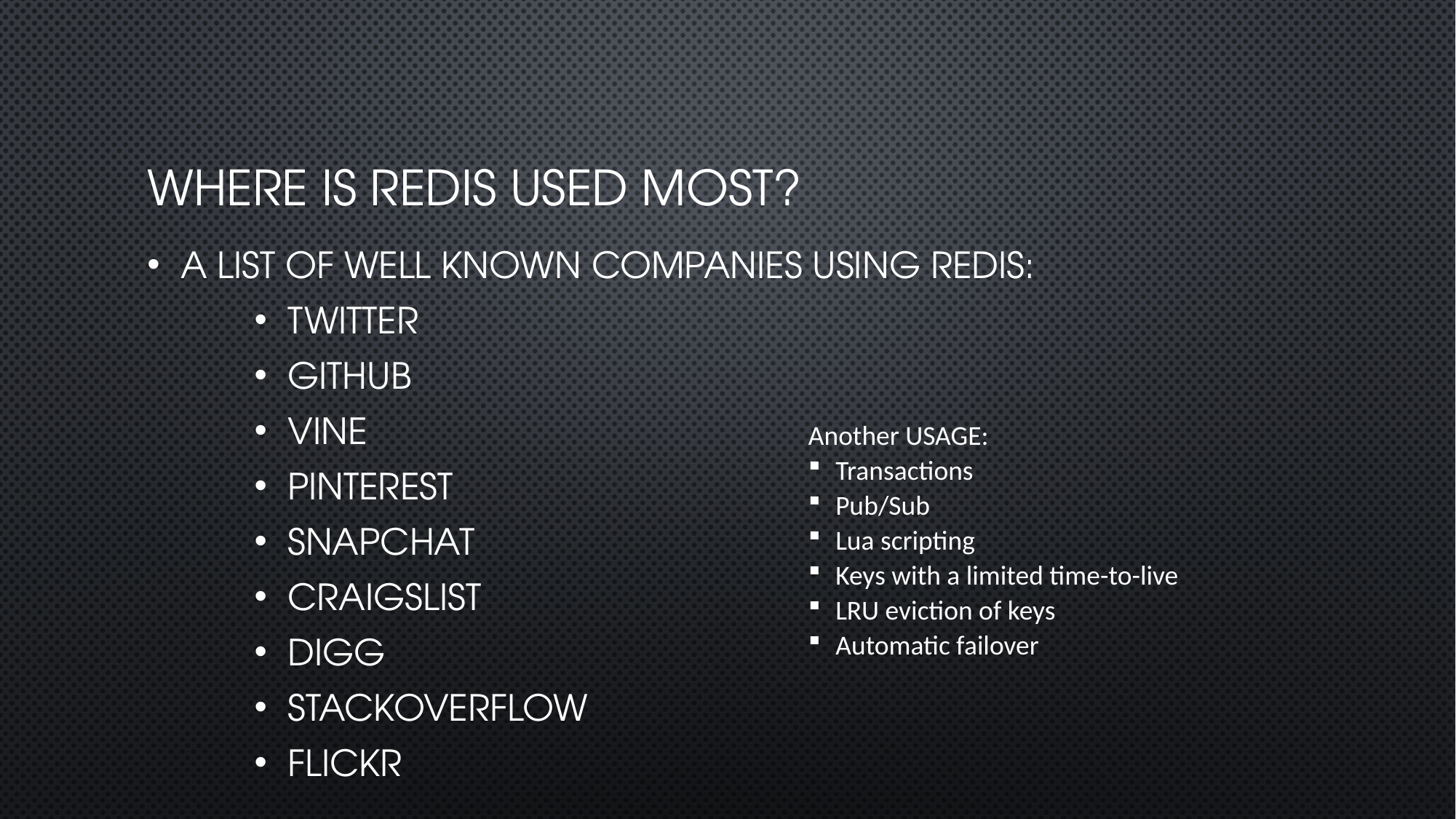

# Where is redis used most?
A list of well known companies using Redis:
Twitter
GitHub
Vine
Pinterest
Snapchat
Craigslist
Digg
StackOverflow
Flickr

Another USAGE:
Transactions
Pub/Sub
Lua scripting
Keys with a limited time-to-live
LRU eviction of keys
Automatic failover